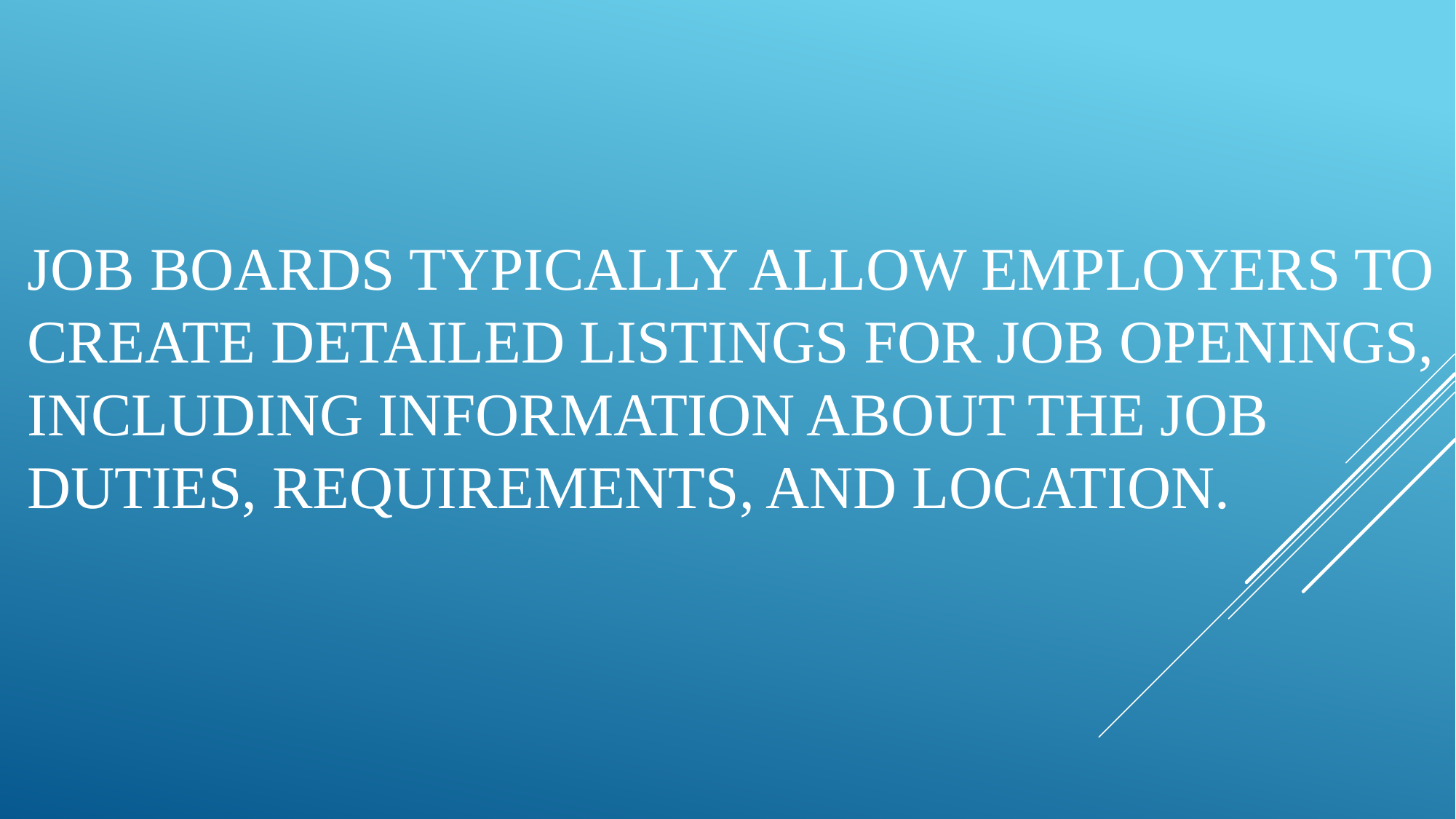

# Job boards typically allow employers to create detailed listings for job openings, including information about the job duties, requirements, and location.